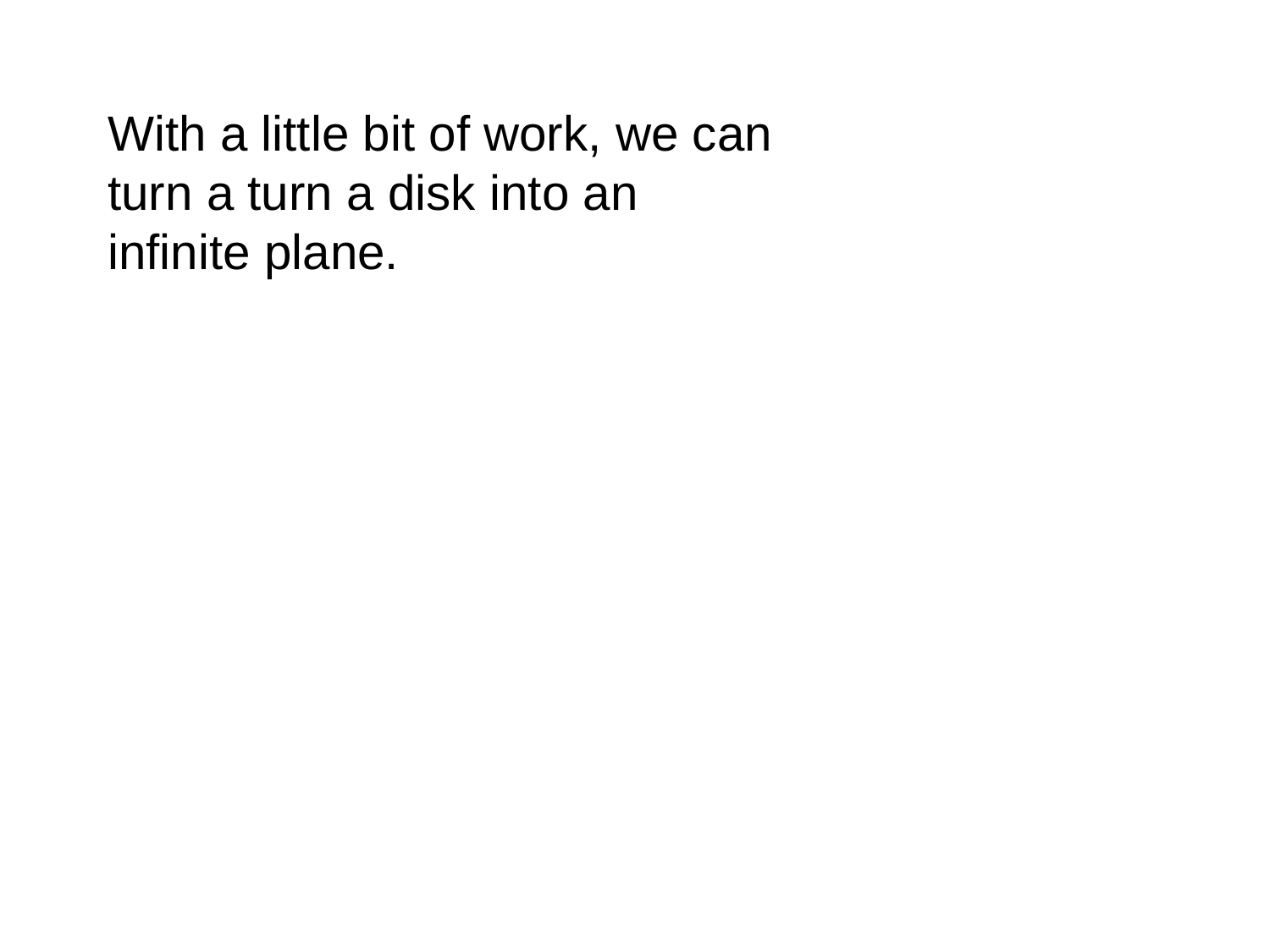

With a little bit of work, we can turn a turn a disk into an infinite plane.